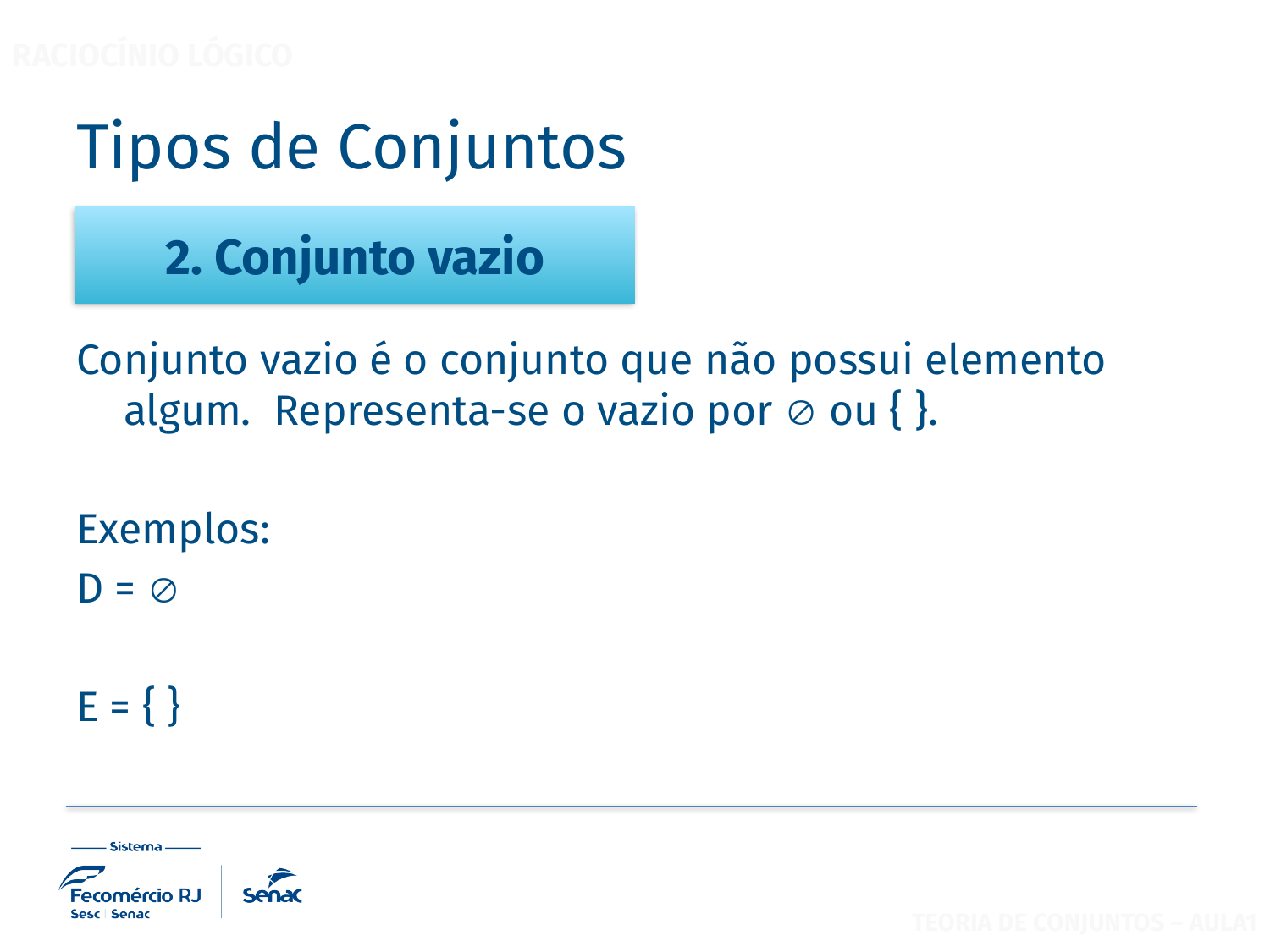

# Tipos de Conjuntos
2. Conjunto vazio
Conjunto vazio é o conjunto que não possui elemento algum.  Representa-se o vazio por ∅ ou { }.

Exemplos:
D = ∅

E = { }